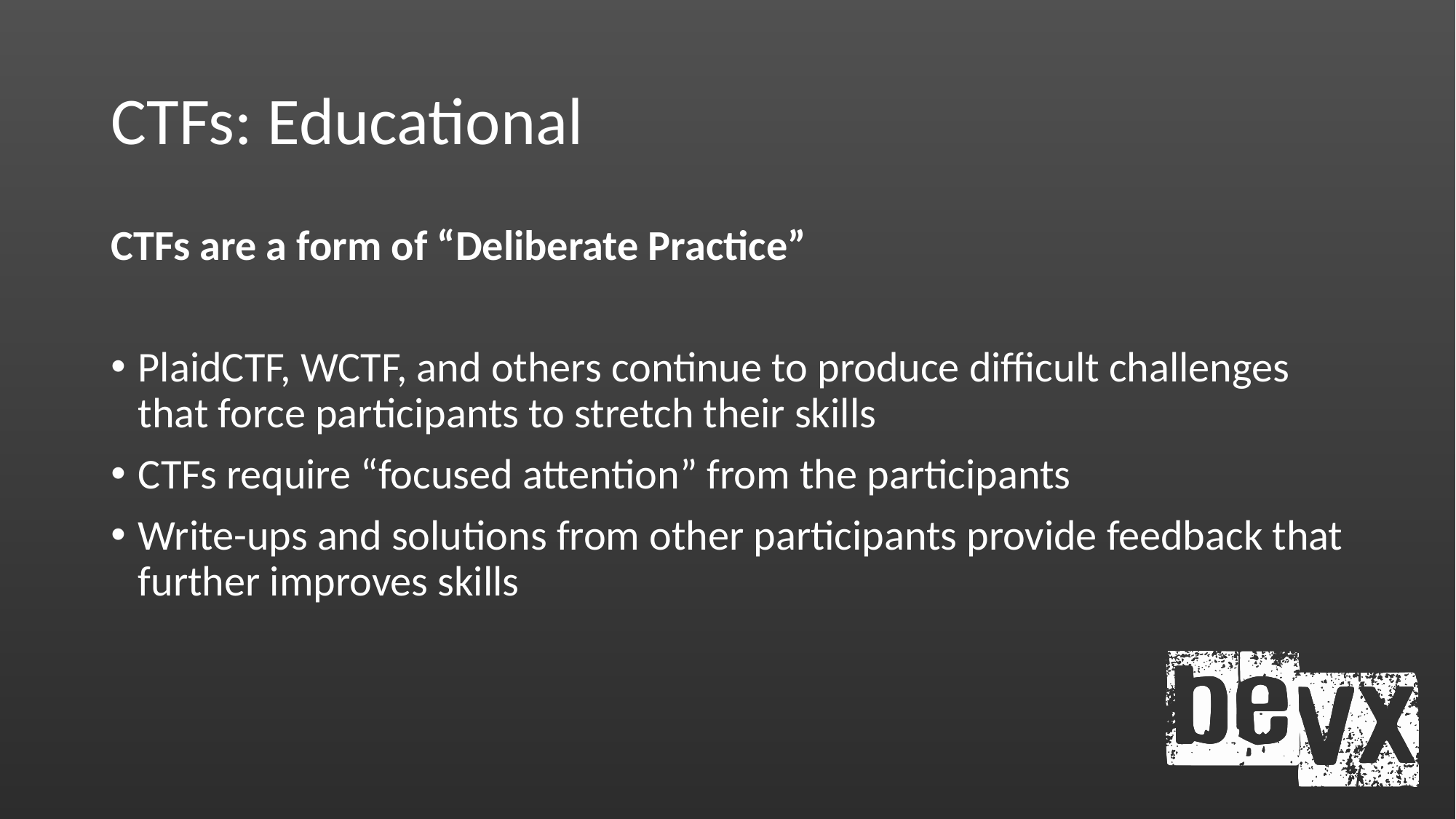

# CTFs: Educational
CTFs are a form of “Deliberate Practice”

PlaidCTF, WCTF, and others continue to produce difficult challenges that force participants to stretch their skills
CTFs require “focused attention” from the participants
Write-ups and solutions from other participants provide feedback that further improves skills